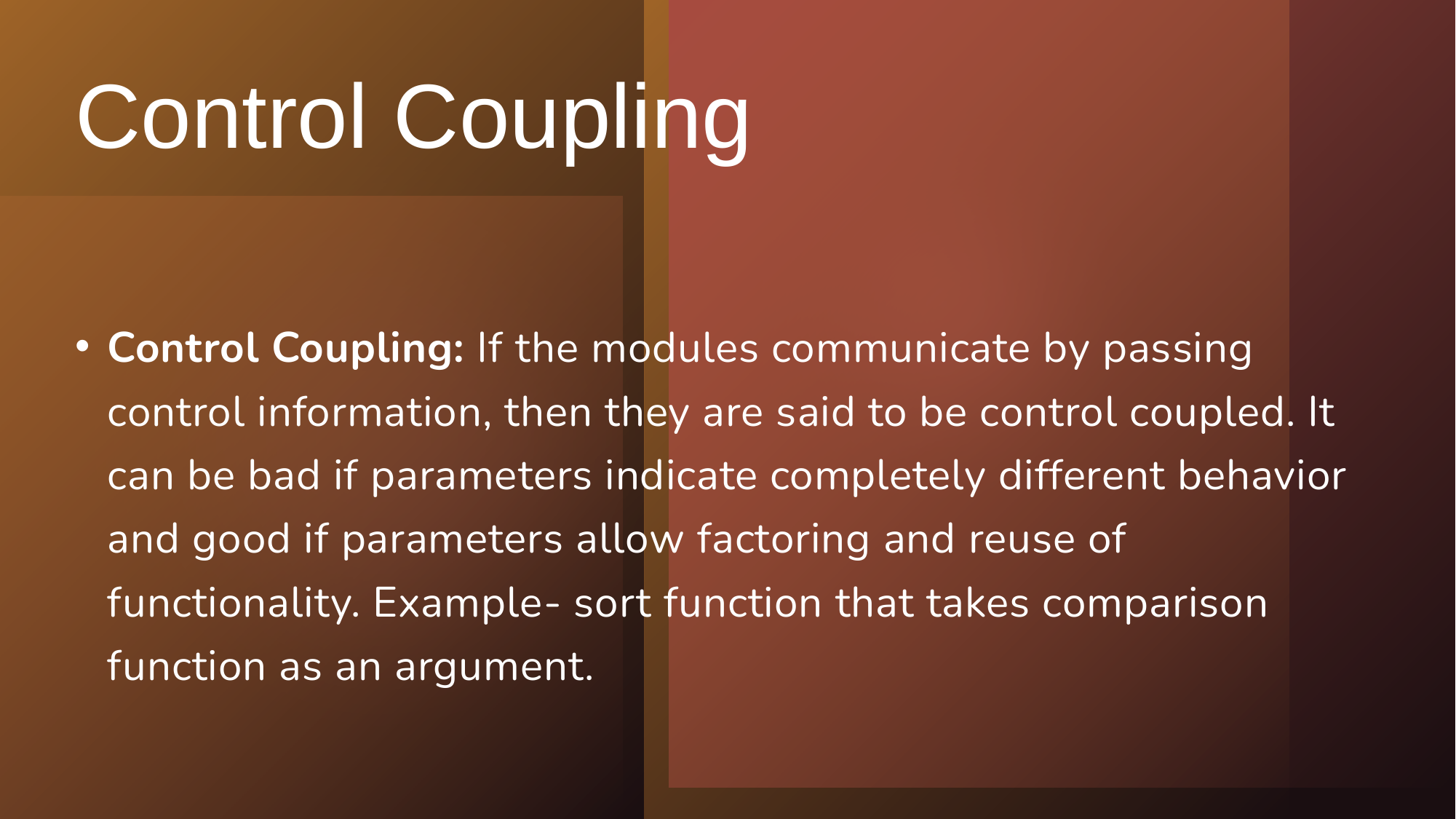

# Control Coupling
Control Coupling: If the modules communicate by passing control information, then they are said to be control coupled. It can be bad if parameters indicate completely different behavior and good if parameters allow factoring and reuse of functionality. Example- sort function that takes comparison function as an argument.